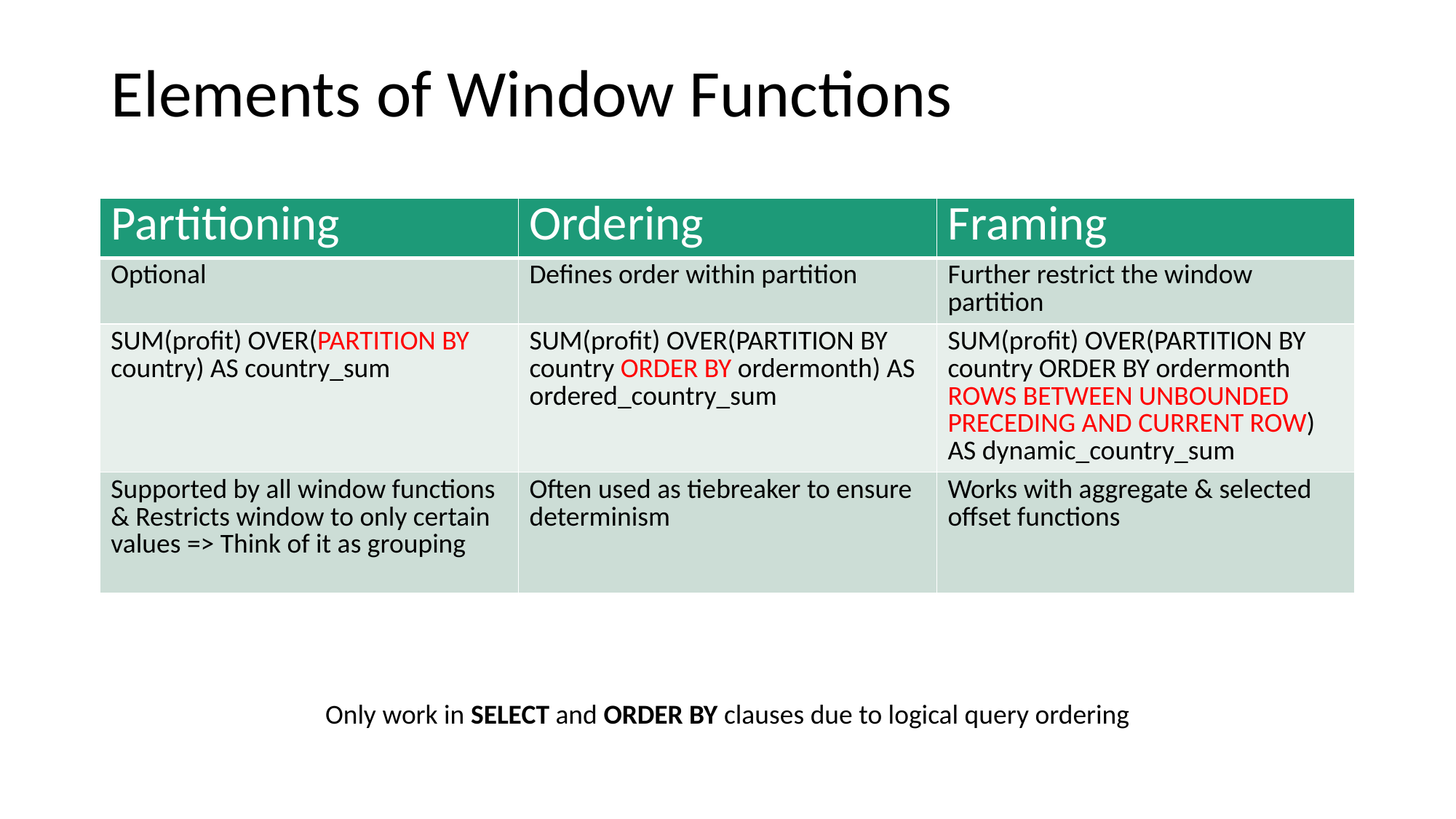

# Elements of Window Functions
| Partitioning | Ordering | Framing |
| --- | --- | --- |
| Optional | Defines order within partition | Further restrict the window partition |
| SUM(profit) OVER(PARTITION BY country) AS country\_sum | SUM(profit) OVER(PARTITION BY country ORDER BY ordermonth) AS ordered\_country\_sum | SUM(profit) OVER(PARTITION BY country ORDER BY ordermonth ROWS BETWEEN UNBOUNDED PRECEDING AND CURRENT ROW) AS dynamic\_country\_sum |
| Supported by all window functions & Restricts window to only certain values => Think of it as grouping | Often used as tiebreaker to ensure determinism | Works with aggregate & selected offset functions |
Only work in SELECT and ORDER BY clauses due to logical query ordering